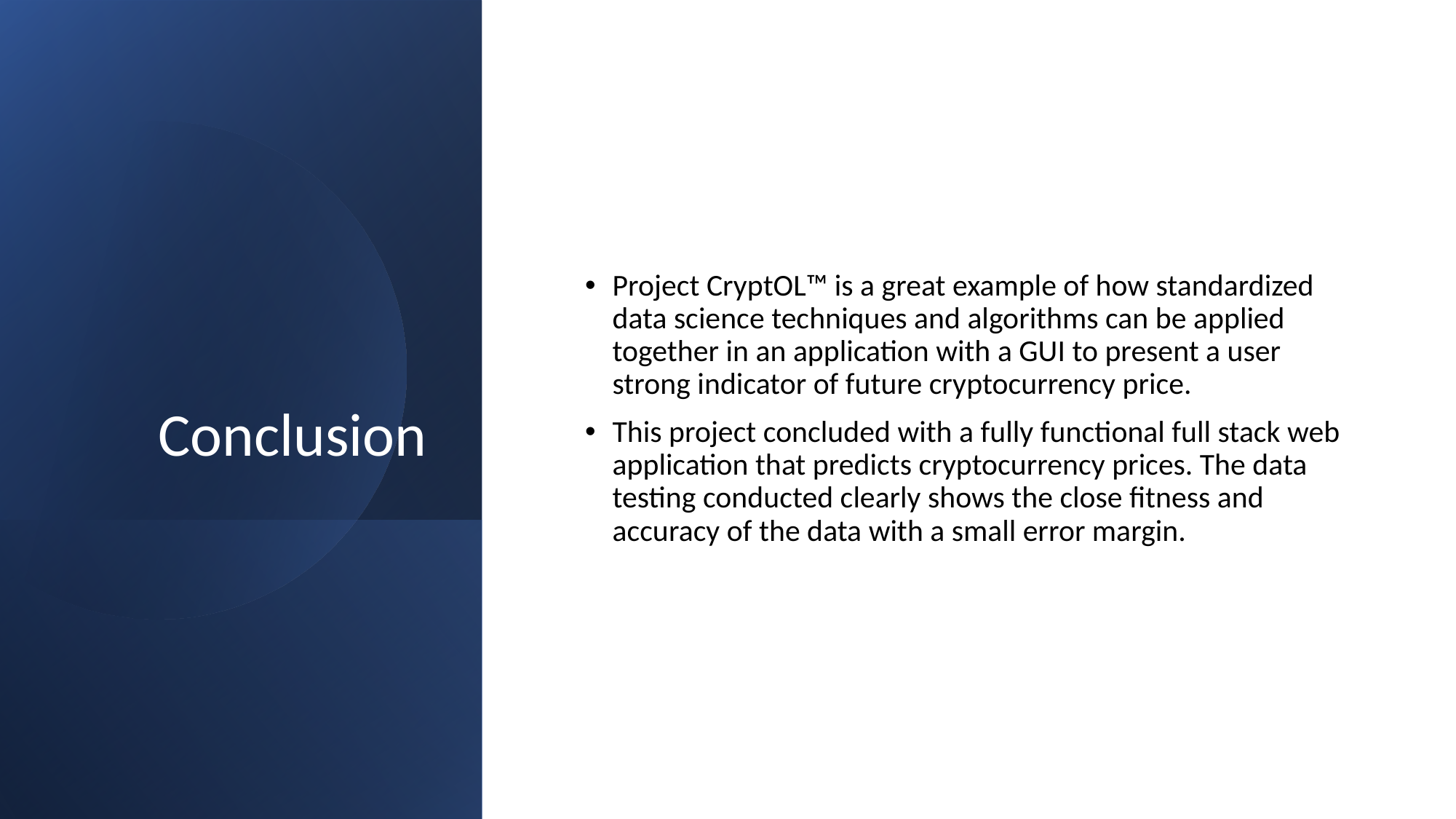

# Conclusion
Project CryptOL™ is a great example of how standardized data science techniques and algorithms can be applied together in an application with a GUI to present a user strong indicator of future cryptocurrency price.
This project concluded with a fully functional full stack web application that predicts cryptocurrency prices. The data testing conducted clearly shows the close fitness and accuracy of the data with a small error margin.